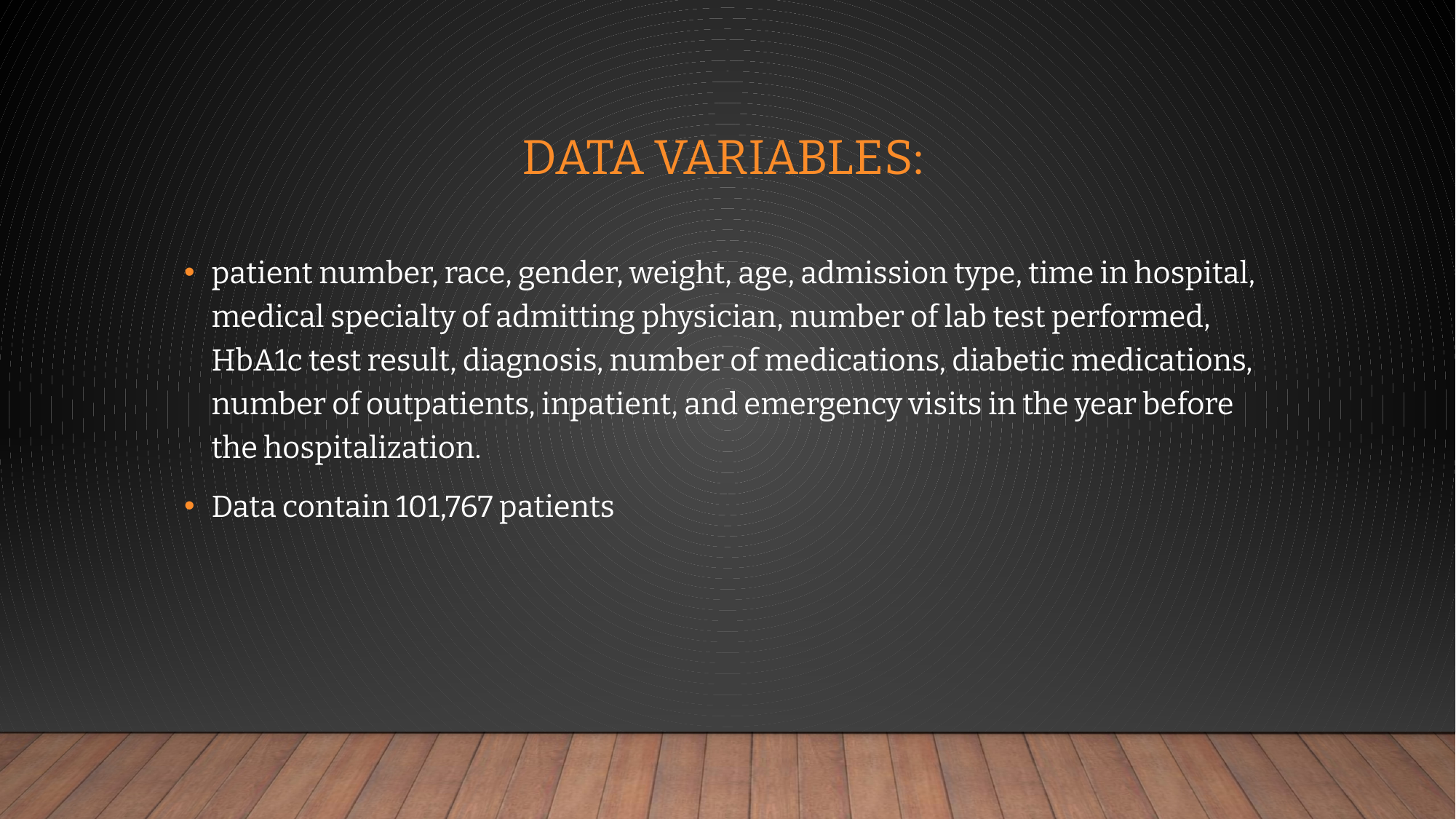

# DATA VARIABLES:
patient number, race, gender, weight, age, admission type, time in hospital, medical specialty of admitting physician, number of lab test performed, HbA1c test result, diagnosis, number of medications, diabetic medications, number of outpatients, inpatient, and emergency visits in the year before the hospitalization.
Data contain 101,767 patients